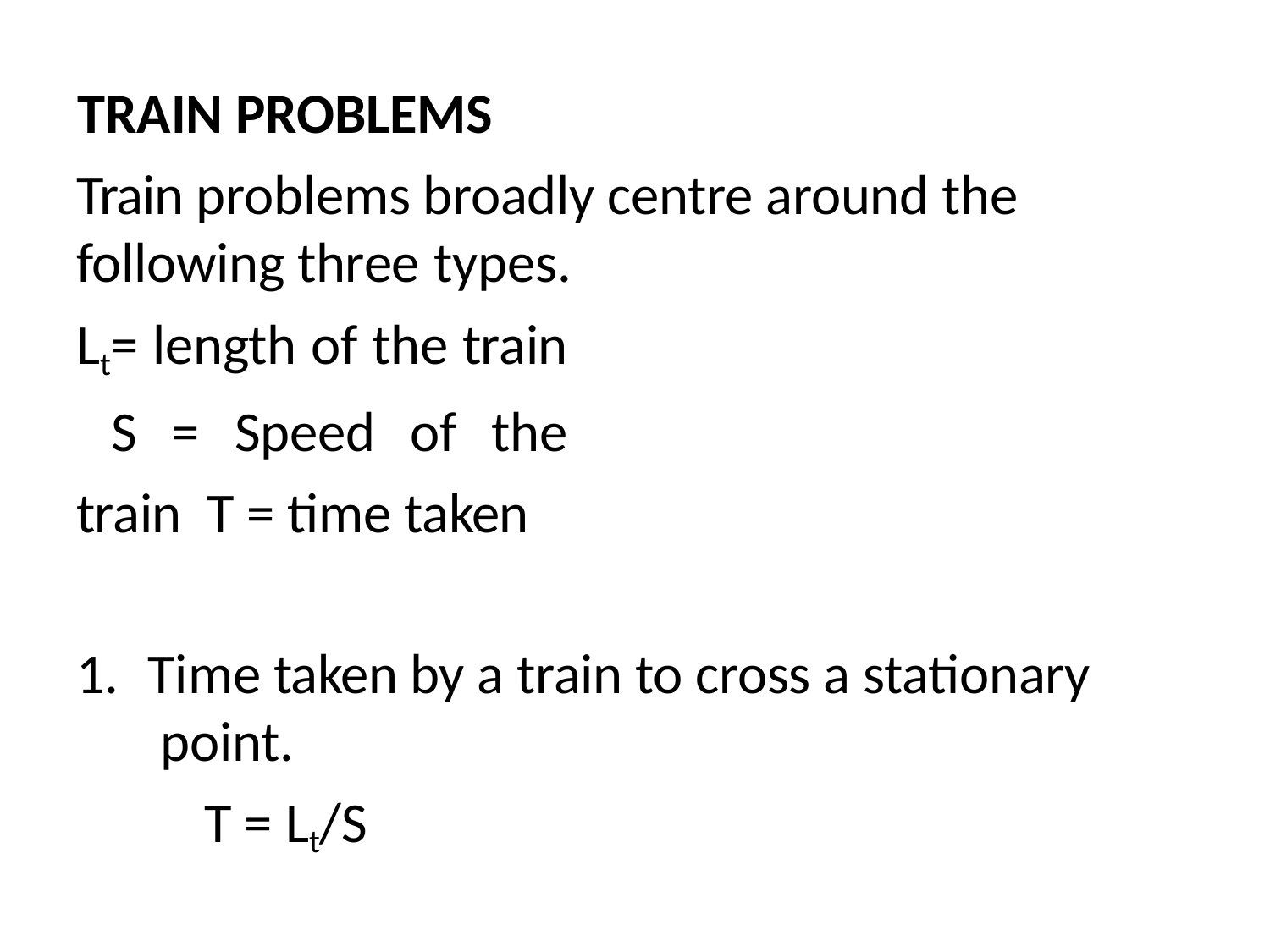

TRAIN PROBLEMS
Train problems broadly centre around the  following three types.
Lt= length of the train  S = Speed of the train  T = time taken

1.	Time taken by a train to cross a stationary  point.
T = Lt/S